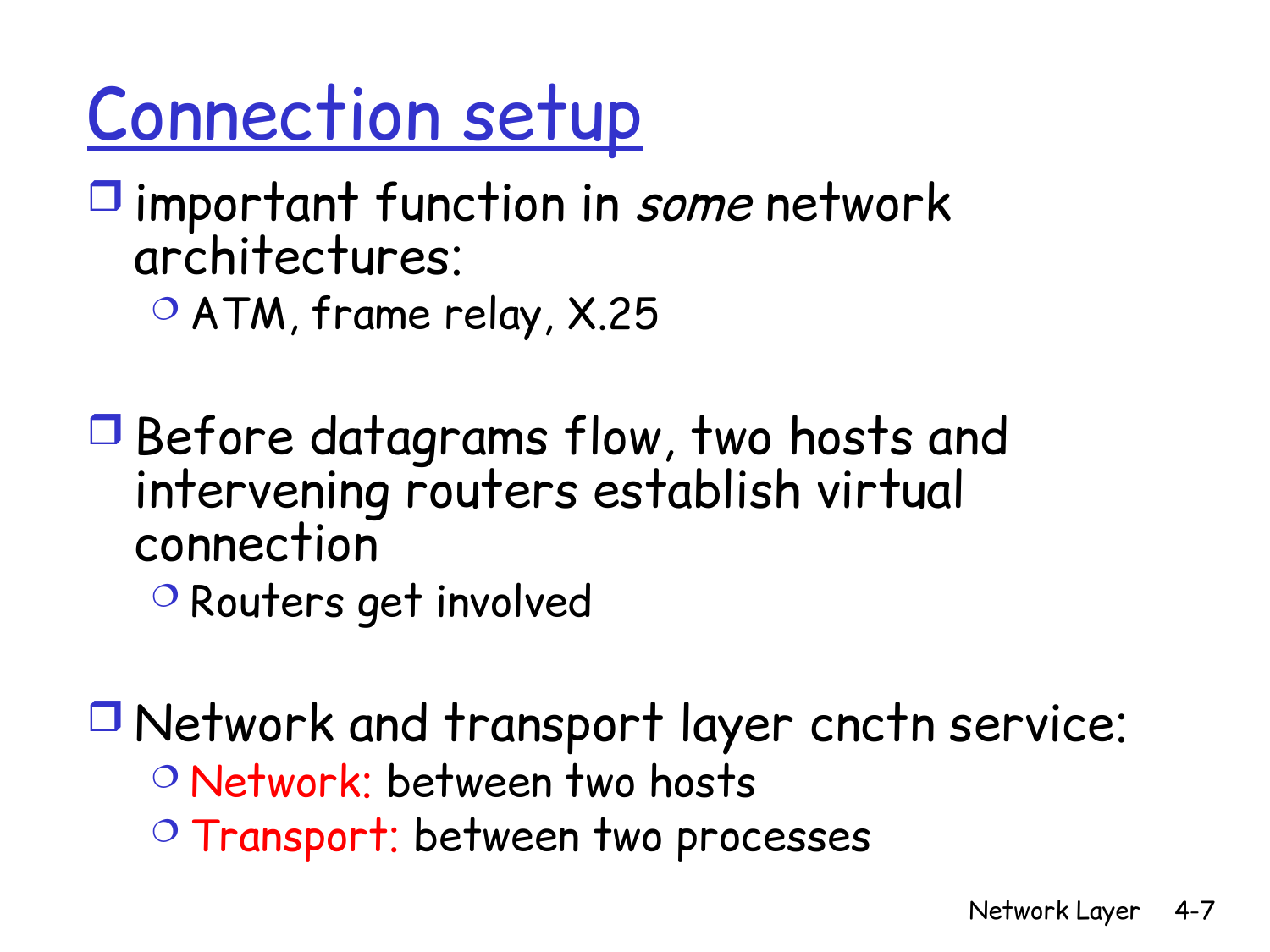

# Connection setup
important function in some network architectures:
ATM, frame relay, X.25

Before datagrams flow, two hosts and intervening routers establish virtual connection
Routers get involved

Network and transport layer cnctn service:
Network: between two hosts
Transport: between two processes
Network Layer
4-7